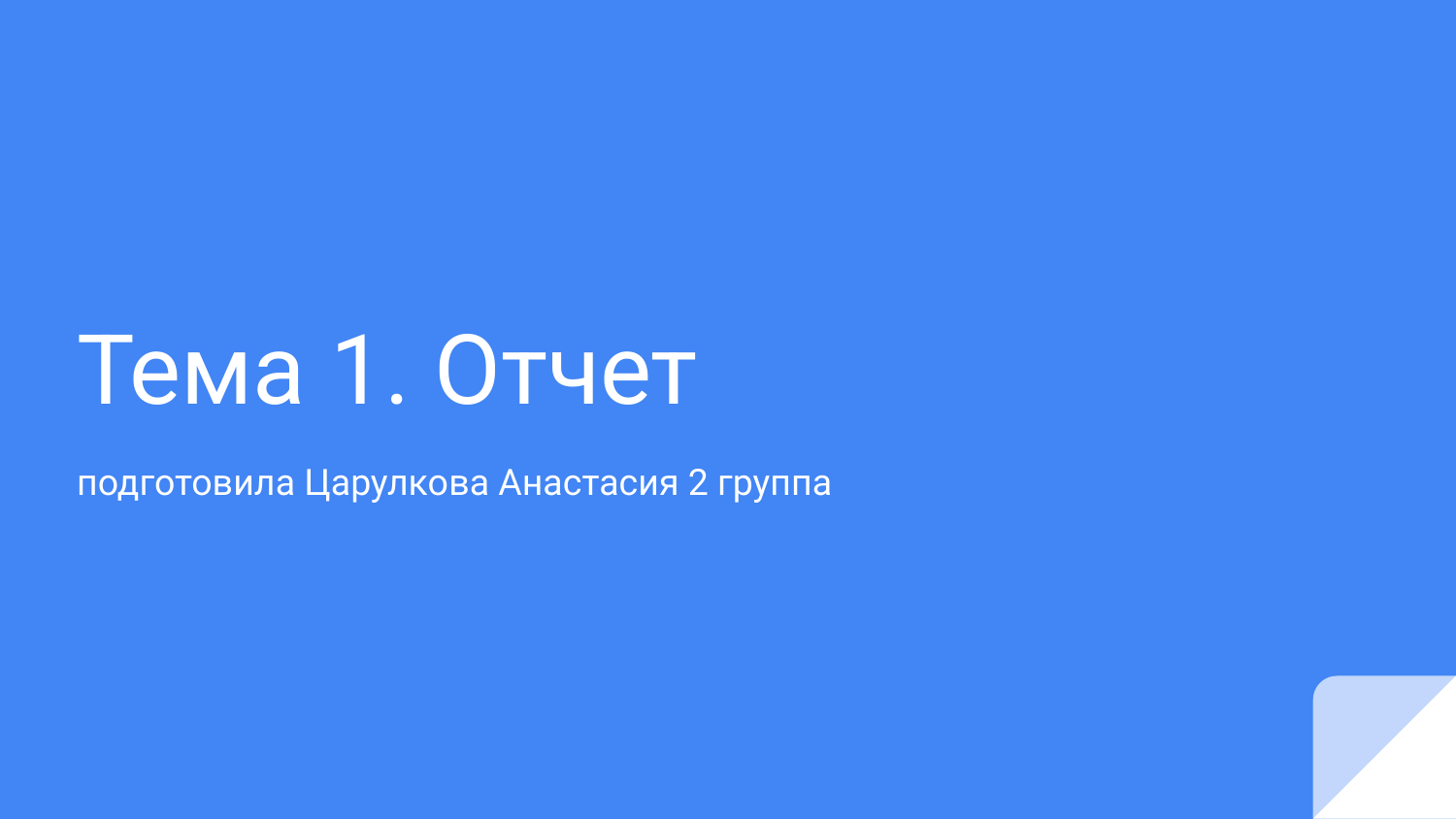

# Тема 1. Отчет
подготовила Царулкова Анастасия 2 группа